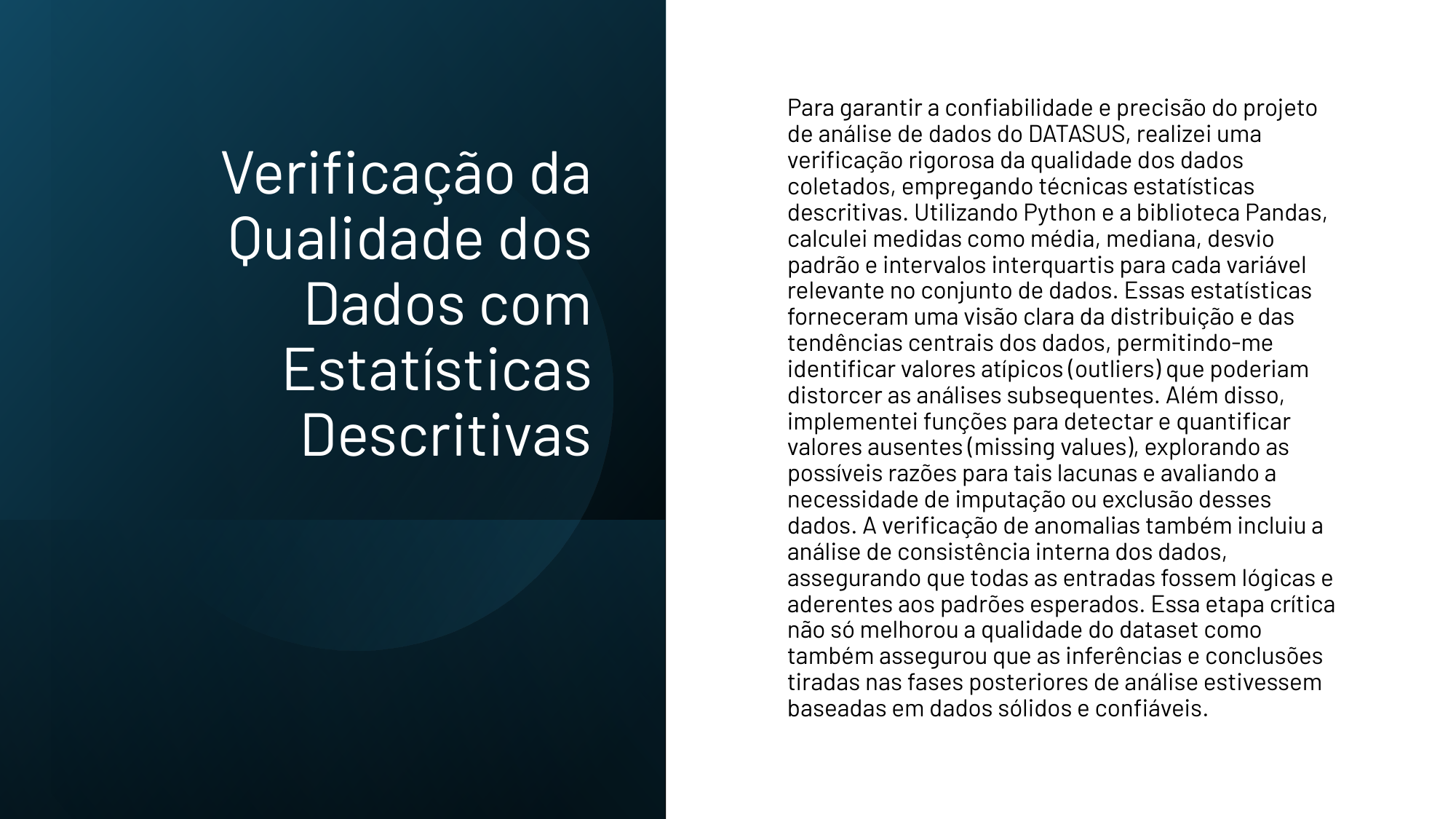

# Verificação da Qualidade dos Dados com Estatísticas Descritivas

Para garantir a confiabilidade e precisão do projeto de análise de dados do DATASUS, realizei uma verificação rigorosa da qualidade dos dados coletados, empregando técnicas estatísticas descritivas. Utilizando Python e a biblioteca Pandas, calculei medidas como média, mediana, desvio padrão e intervalos interquartis para cada variável relevante no conjunto de dados. Essas estatísticas forneceram uma visão clara da distribuição e das tendências centrais dos dados, permitindo-me identificar valores atípicos (outliers) que poderiam distorcer as análises subsequentes. Além disso, implementei funções para detectar e quantificar valores ausentes (missing values), explorando as possíveis razões para tais lacunas e avaliando a necessidade de imputação ou exclusão desses dados. A verificação de anomalias também incluiu a análise de consistência interna dos dados, assegurando que todas as entradas fossem lógicas e aderentes aos padrões esperados. Essa etapa crítica não só melhorou a qualidade do dataset como também assegurou que as inferências e conclusões tiradas nas fases posteriores de análise estivessem baseadas em dados sólidos e confiáveis.